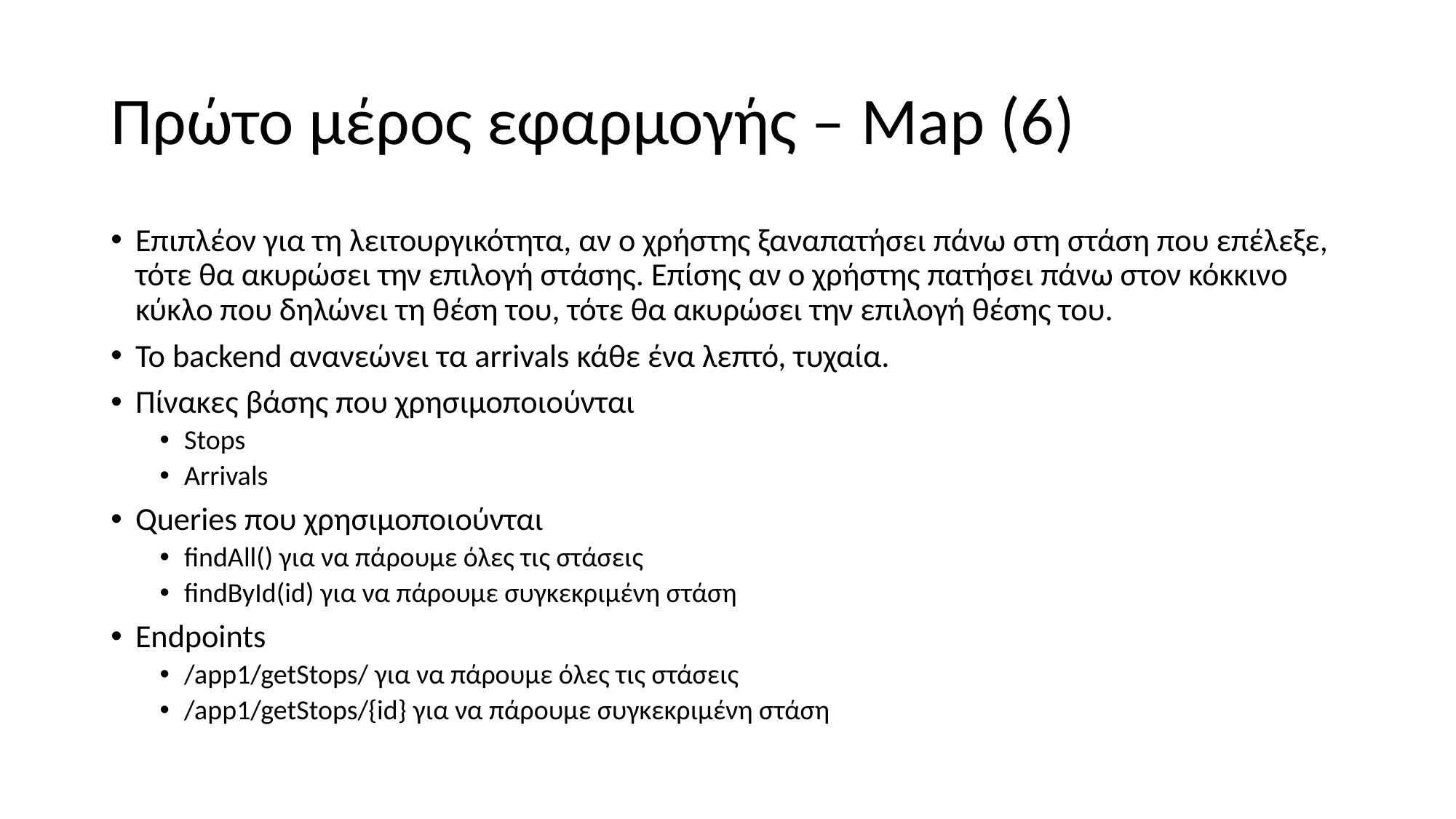

# Πρώτο μέρος εφαρμογής – Map (6)
Επιπλέον για τη λειτουργικότητα, αν ο χρήστης ξαναπατήσει πάνω στη στάση που επέλεξε, τότε θα ακυρώσει την επιλογή στάσης. Επίσης αν ο χρήστης πατήσει πάνω στον κόκκινο κύκλο που δηλώνει τη θέση του, τότε θα ακυρώσει την επιλογή θέσης του.
Το backend ανανεώνει τα arrivals κάθε ένα λεπτό, τυχαία.
Πίνακες βάσης που χρησιμοποιούνται
Stops
Arrivals
Queries που χρησιμοποιούνται
findAll() για να πάρουμε όλες τις στάσεις
findById(id) για να πάρουμε συγκεκριμένη στάση
Endpoints
/app1/getStops/ για να πάρουμε όλες τις στάσεις
/app1/getStops/{id} για να πάρουμε συγκεκριμένη στάση